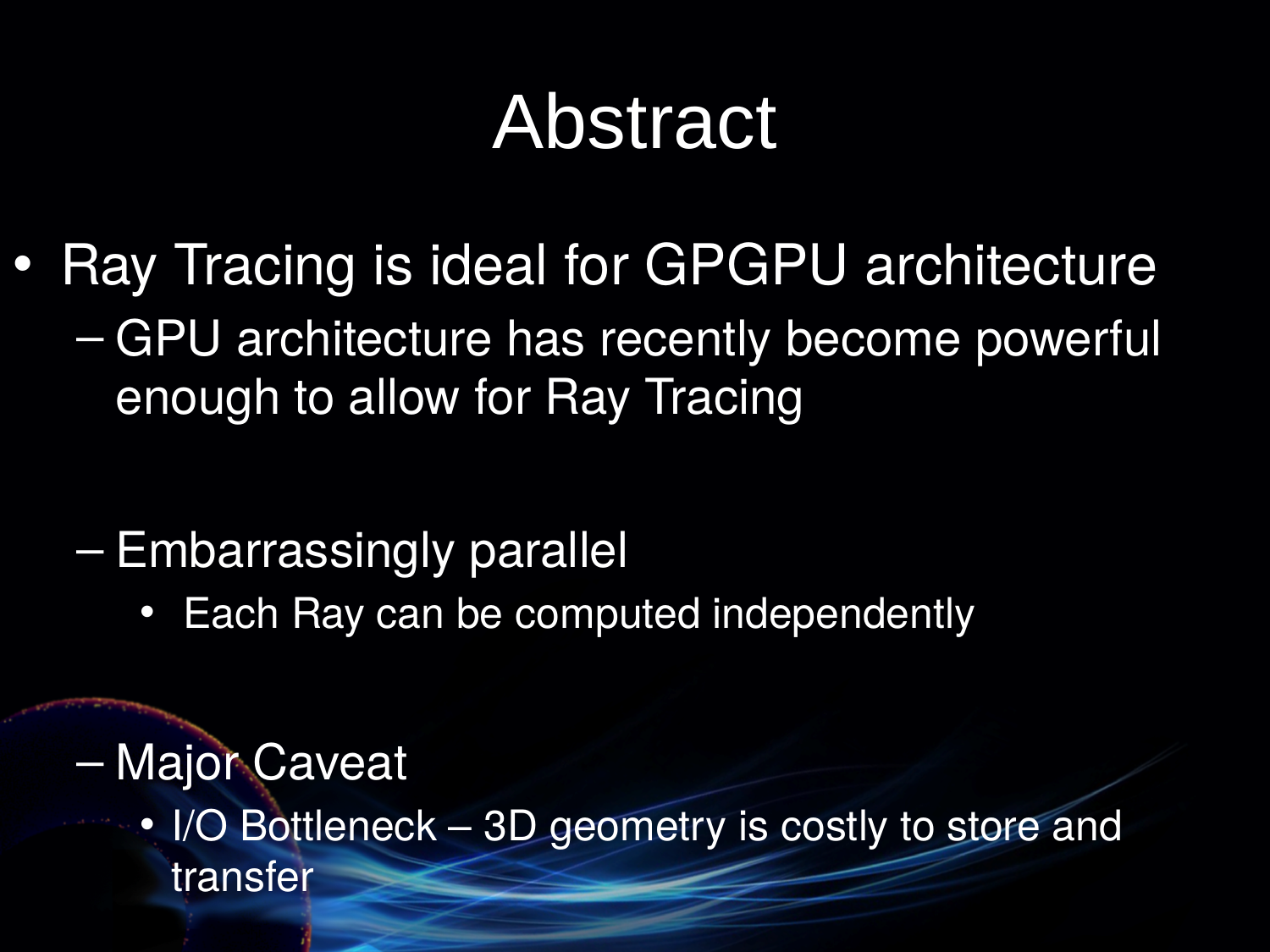

# Abstract
Ray Tracing is ideal for GPGPU architecture
GPU architecture has recently become powerful enough to allow for Ray Tracing

Embarrassingly parallel
 Each Ray can be computed independently

Major Caveat
I/O Bottleneck – 3D geometry is costly to store and transfer